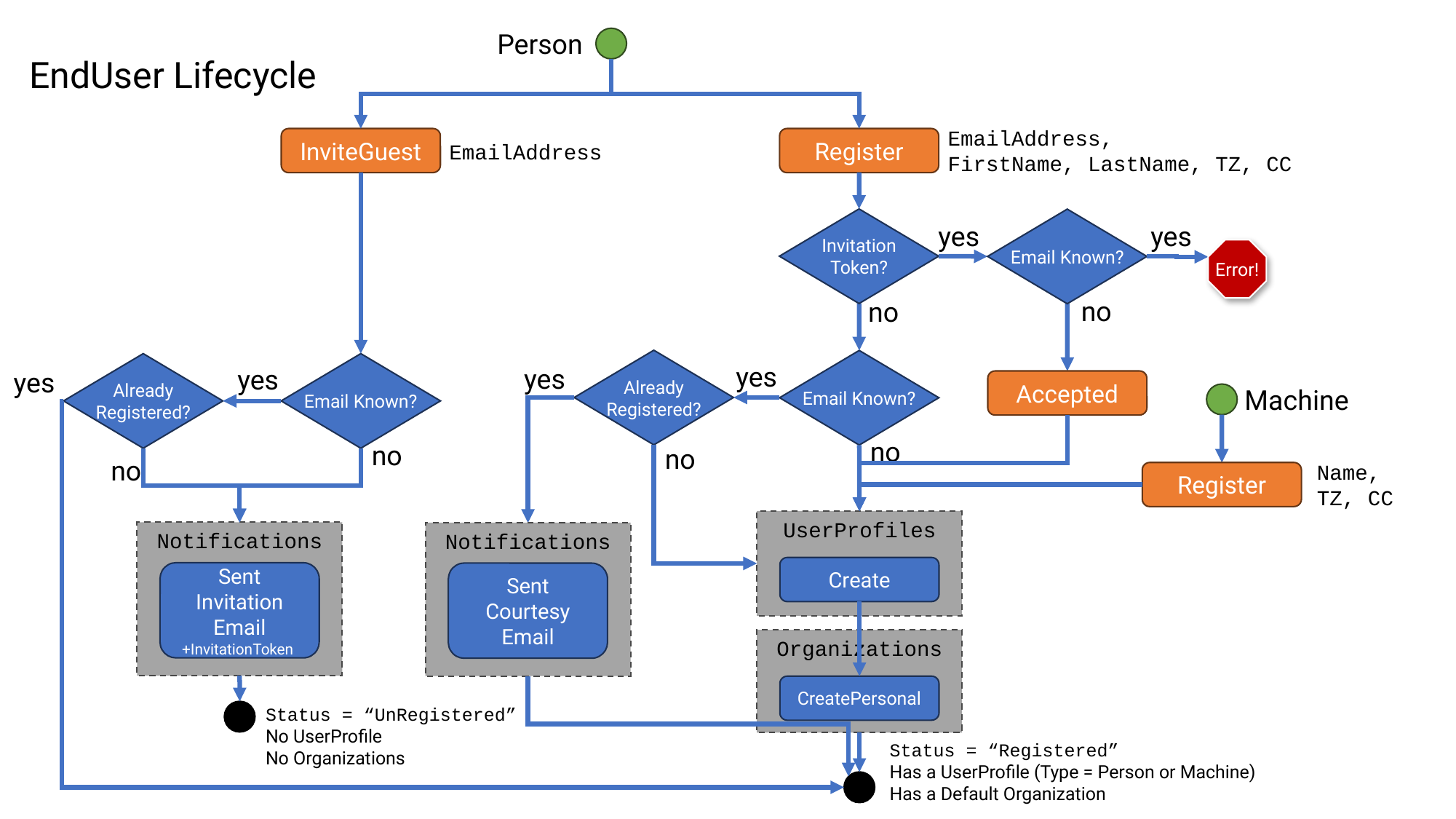

Person

# EndUser Lifecycle
EmailAddress,
FirstName, LastName, TZ, CC
InviteGuest
Register
EmailAddress
Invitation
Token?
Email Known?
yes
yes
Error!
no
no
Already
Registered?
Email Known?
Already
Registered?
Email Known?
yes
yes
yes
yes
Accepted
Machine

no
no
no
no
Name,
TZ, CC
Register
UserProfiles
Notifications
Notifications
Create
Sent Invitation
Email +InvitationToken
Sent Courtesy
Email
Organizations
CreatePersonal
Status = “UnRegistered”
No UserProfile
No Organizations

Status = “Registered”
Has a UserProfile (Type = Person or Machine)
Has a Default Organization